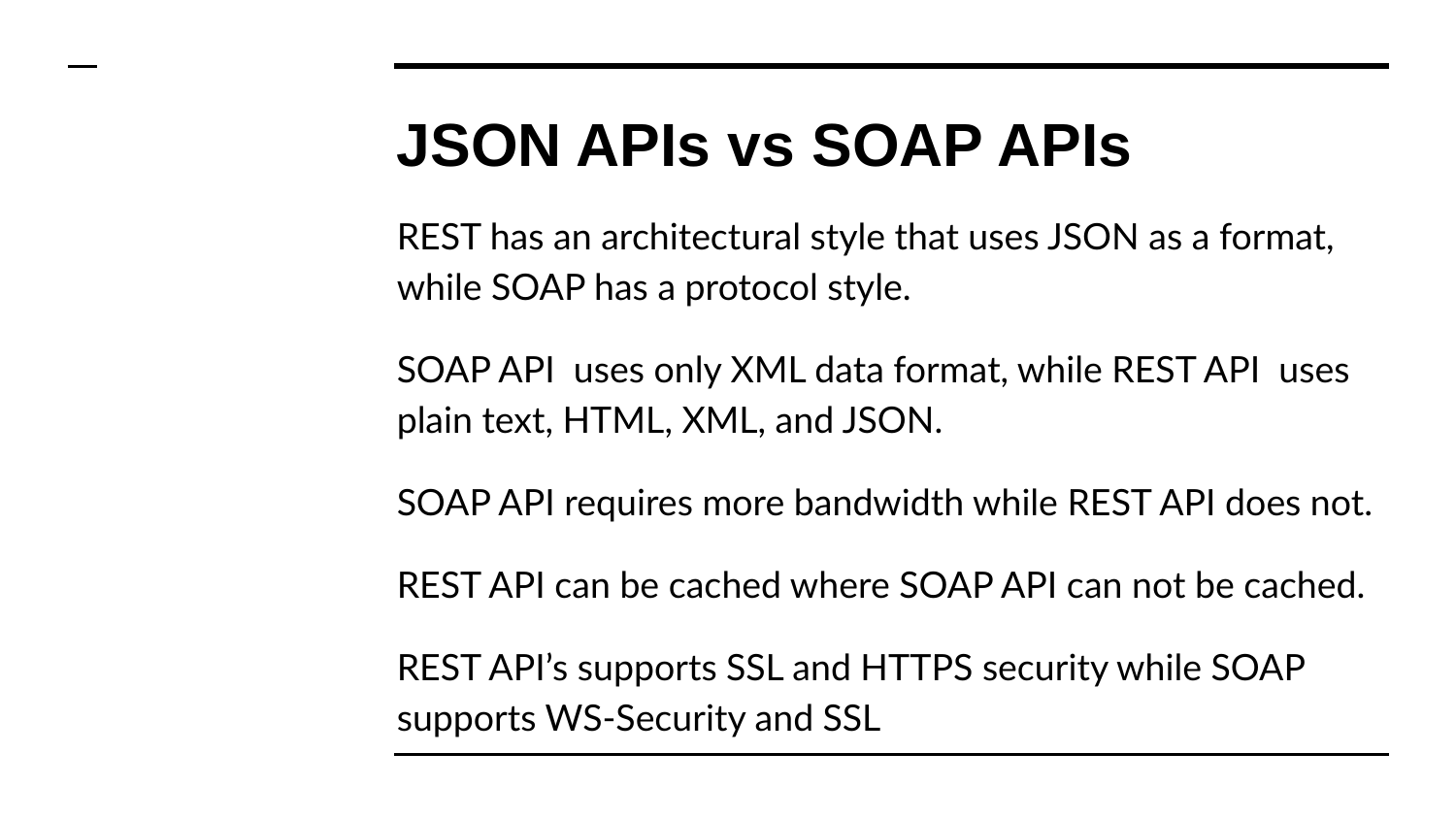

# JSON APIs vs SOAP APIs
REST has an architectural style that uses JSON as a format, while SOAP has a protocol style.
SOAP API  uses only XML data format, while REST API  uses plain text, HTML, XML, and JSON.
SOAP API requires more bandwidth while REST API does not.
REST API can be cached where SOAP API can not be cached.
REST API’s supports SSL and HTTPS security while SOAP supports WS-Security and SSL